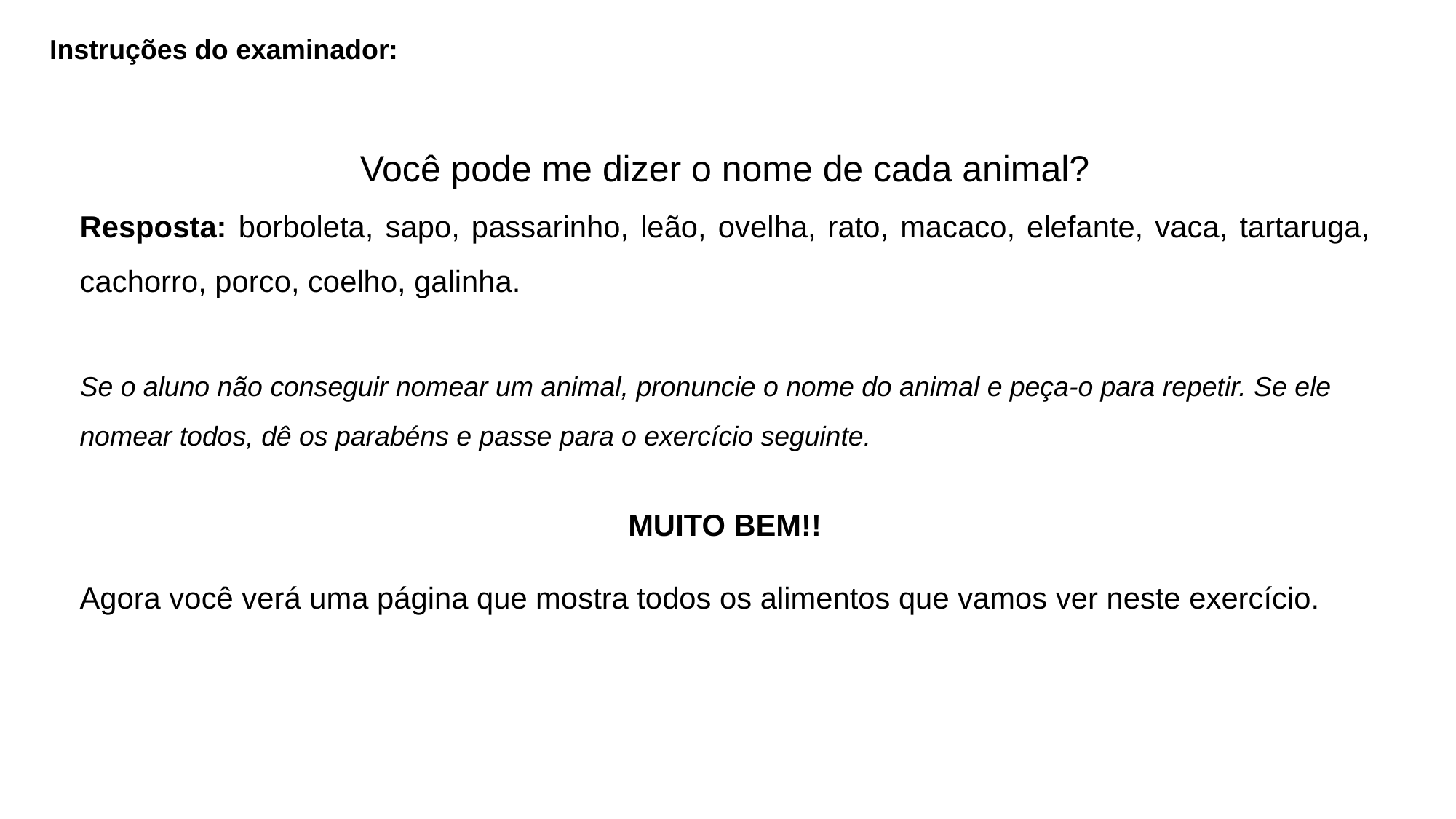

Instruções do examinador:
Você pode me dizer o nome de cada animal?
Resposta: borboleta, sapo, passarinho, leão, ovelha, rato, macaco, elefante, vaca, tartaruga, cachorro, porco, coelho, galinha.

Se o aluno não conseguir nomear um animal, pronuncie o nome do animal e peça-o para repetir. Se ele nomear todos, dê os parabéns e passe para o exercício seguinte.

MUITO BEM!!

Agora você verá uma página que mostra todos os alimentos que vamos ver neste exercício.